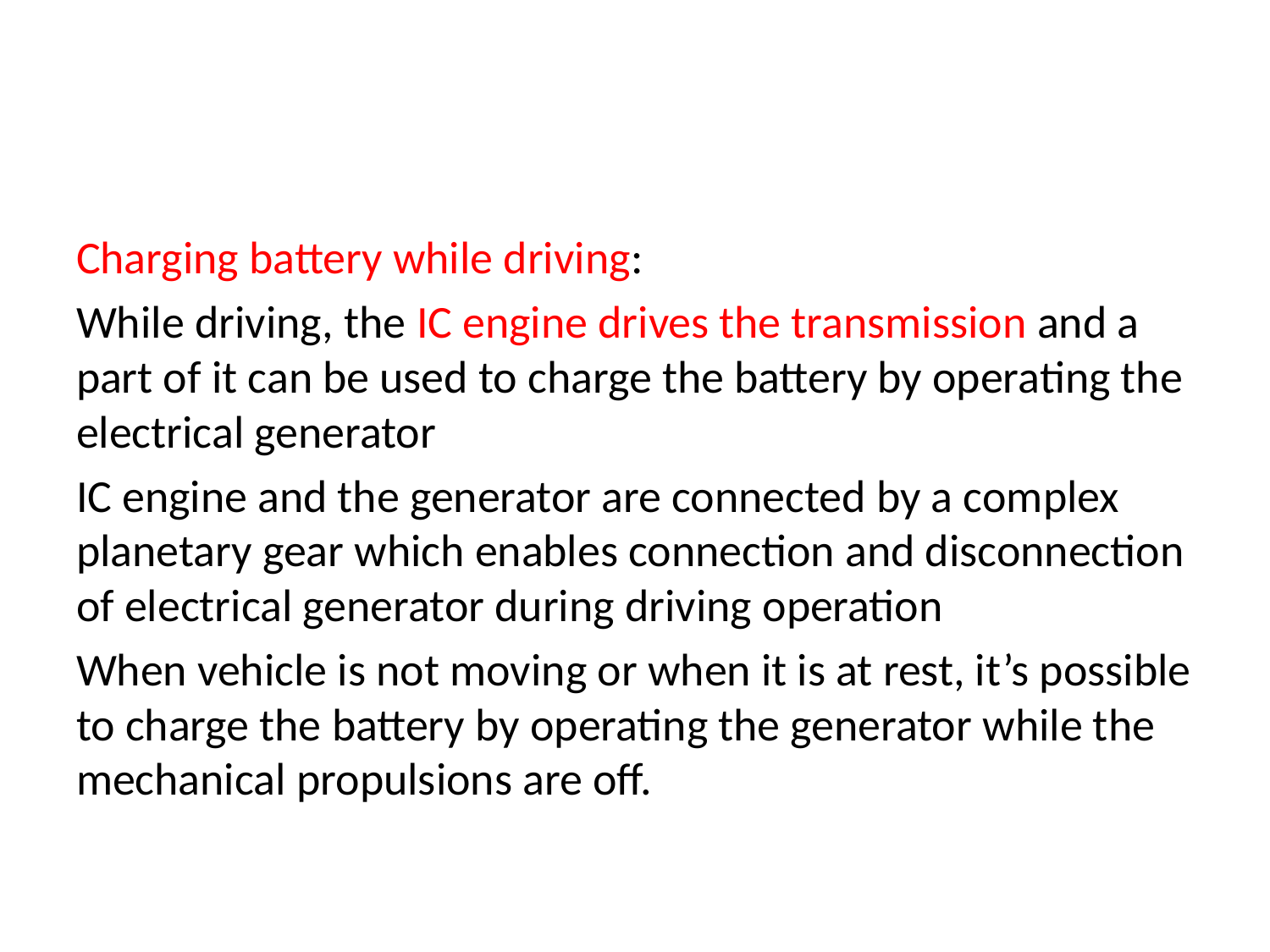

#
Charging battery while driving:
While driving, the IC engine drives the transmission and a part of it can be used to charge the battery by operating the electrical generator
IC engine and the generator are connected by a complex planetary gear which enables connection and disconnection of electrical generator during driving operation
When vehicle is not moving or when it is at rest, it’s possible to charge the battery by operating the generator while the mechanical propulsions are off.